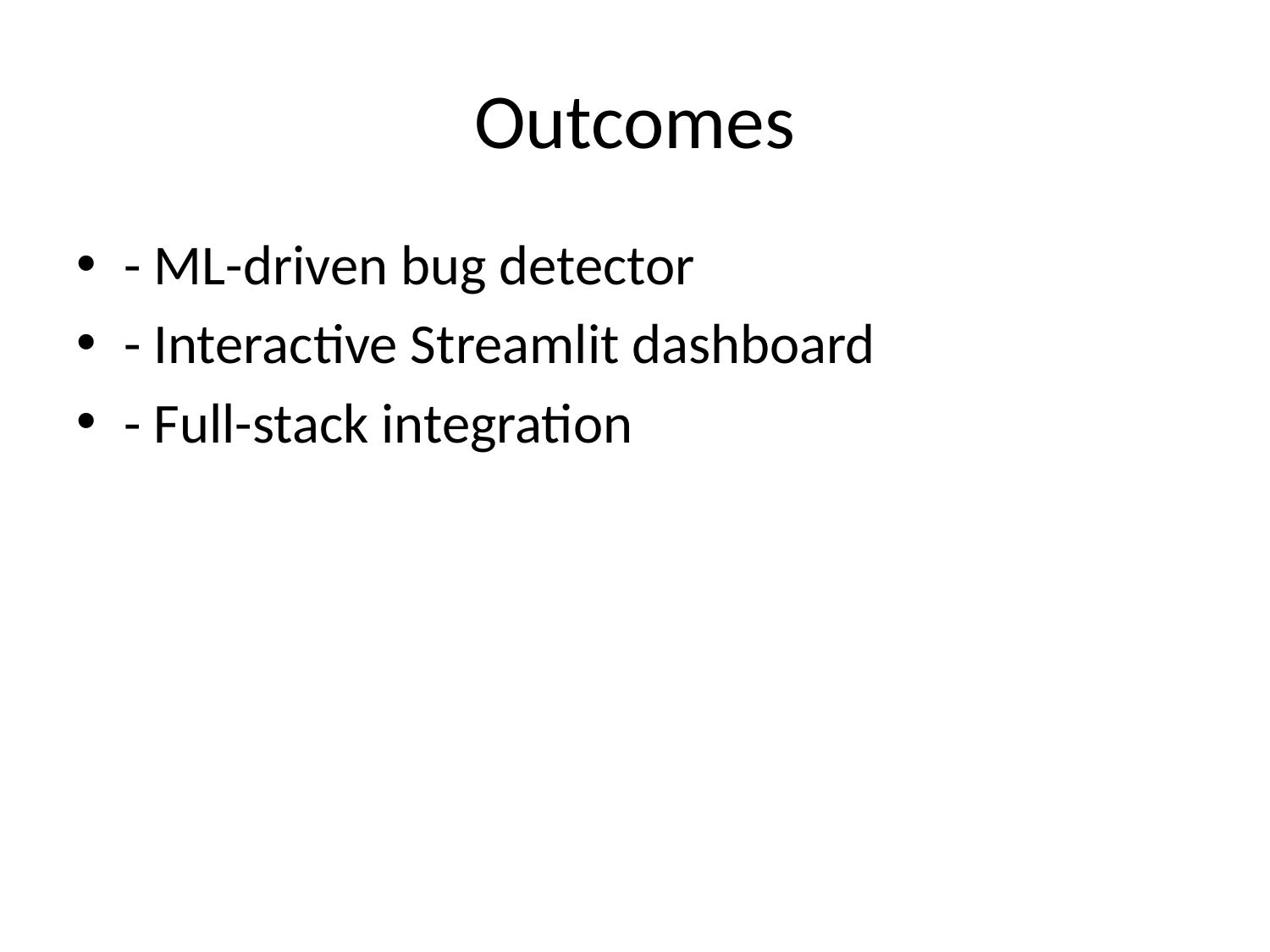

# Outcomes
- ML-driven bug detector
- Interactive Streamlit dashboard
- Full-stack integration